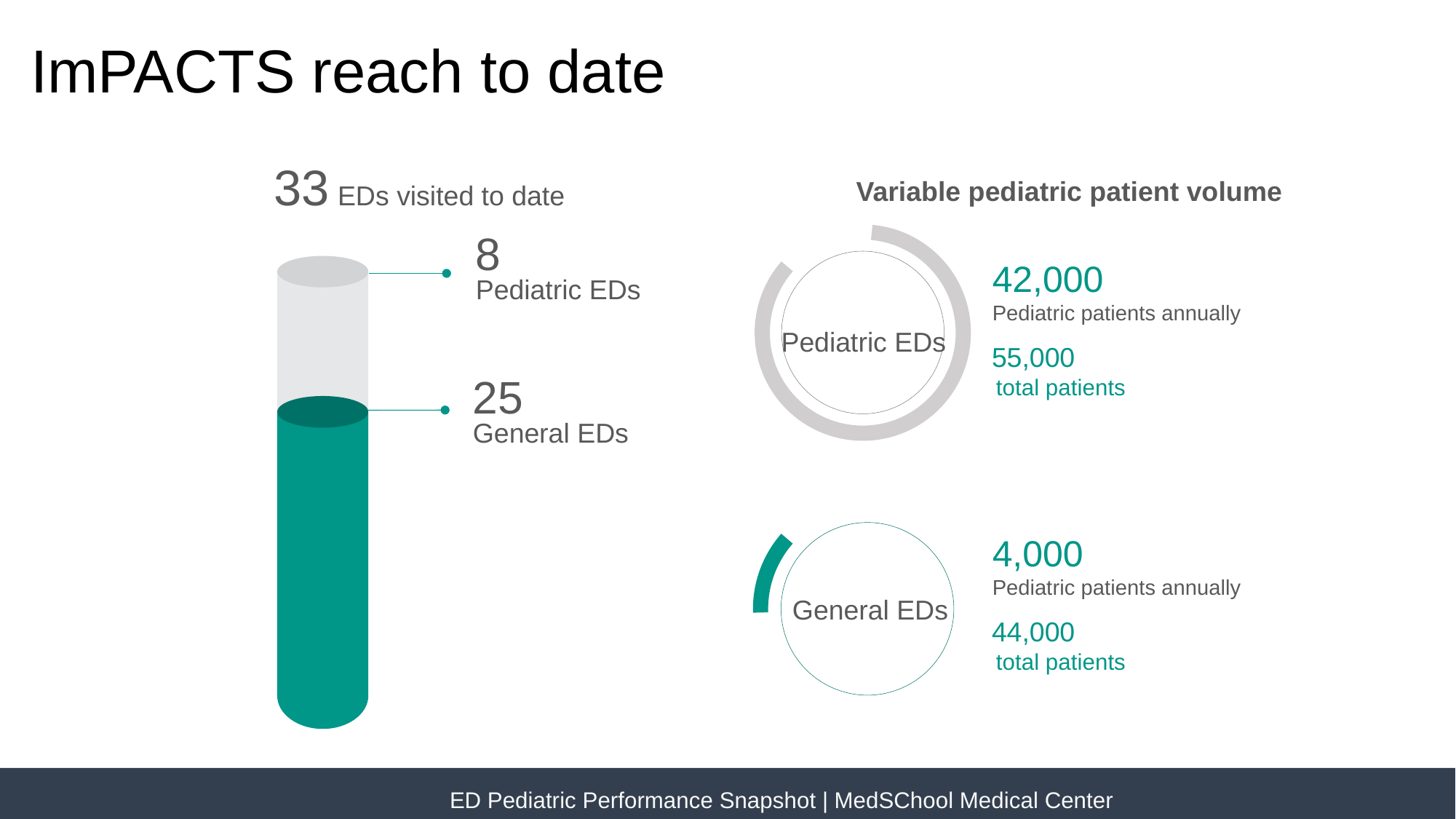

ImPACTS reach to date
33 EDs visited to date
Variable pediatric patient volume

8
Pediatric EDs
42,000
Pediatric patients annually

Pediatric EDs
55,000
 total patients
25
General EDs

4,000
Pediatric patients annually
General EDs
44,000
 total patients